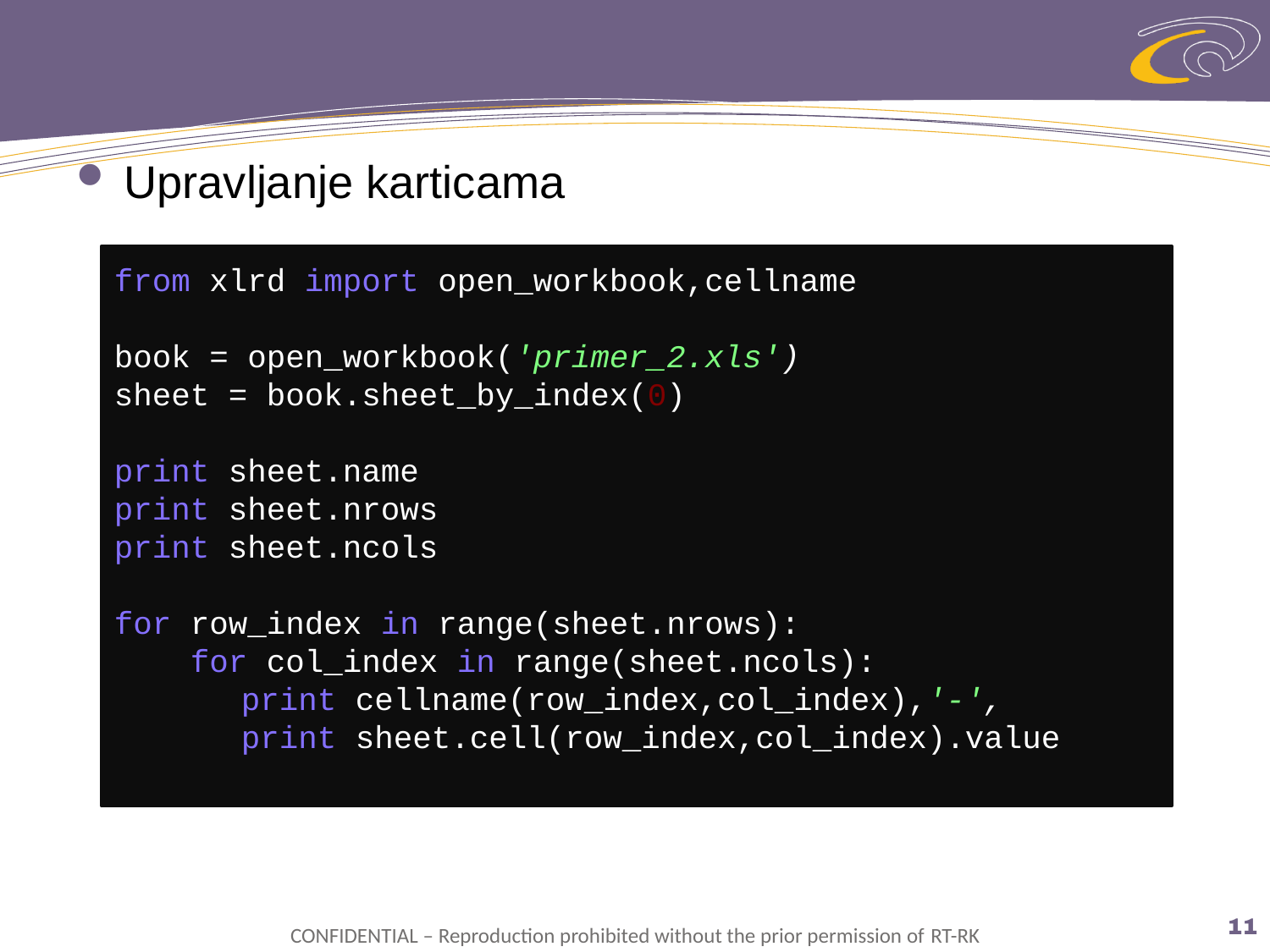

Upravljanje karticama
from xlrd import open_workbook,cellname

book = open_workbook('primer_2.xls')
sheet = book.sheet_by_index(0)

print sheet.name
print sheet.nrows
print sheet.ncols

for row_index in range(sheet.nrows):
    for col_index in range(sheet.ncols):
    	print cellname(row_index,col_index),'-',
    	print sheet.cell(row_index,col_index).value